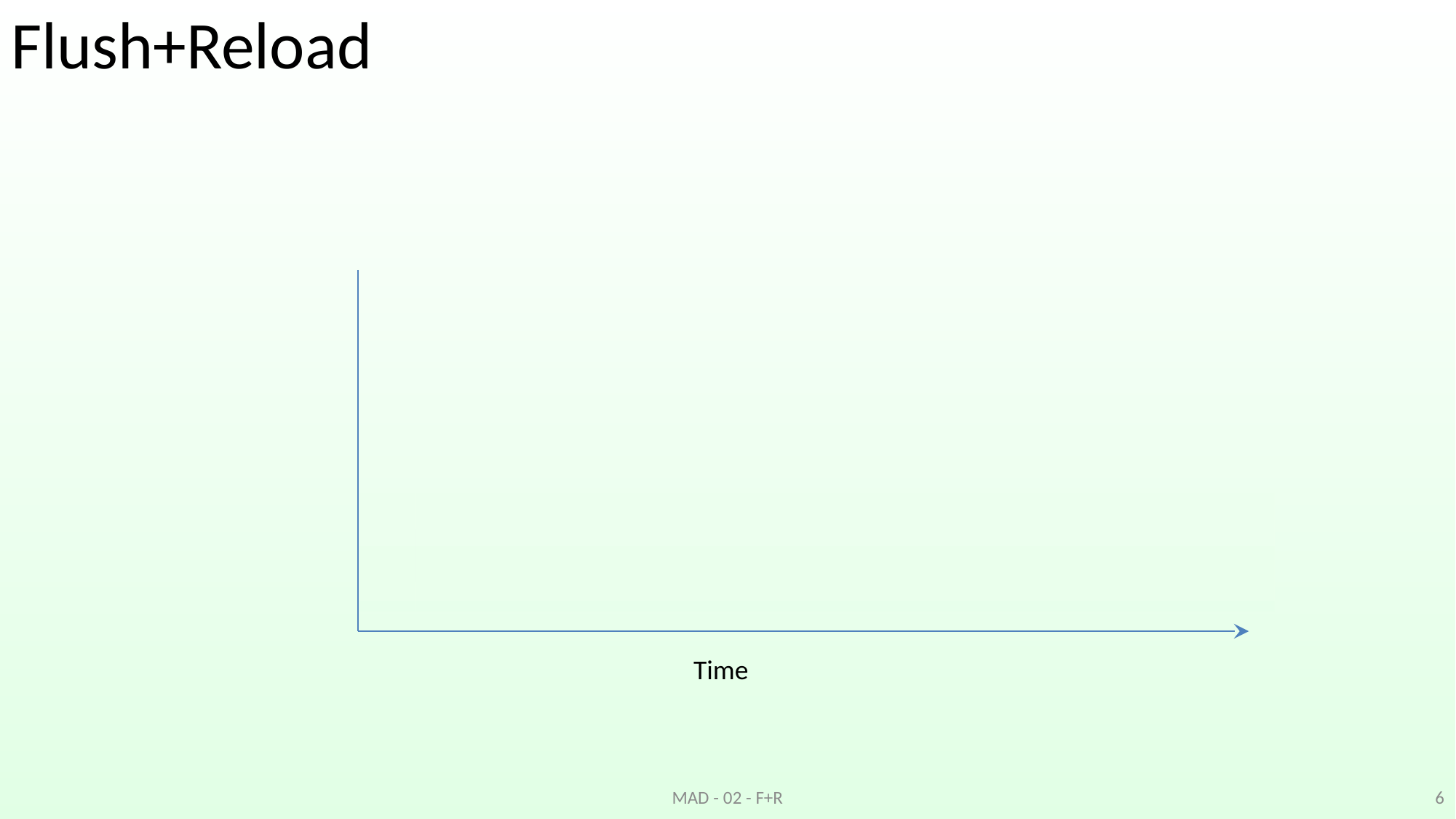

# Flush+Reload

flush
wait wait wait wait
Reload
flush
wait wait wait wait
Reload
flush
wait wait wait
Time
MAD - 02 - F+R
6